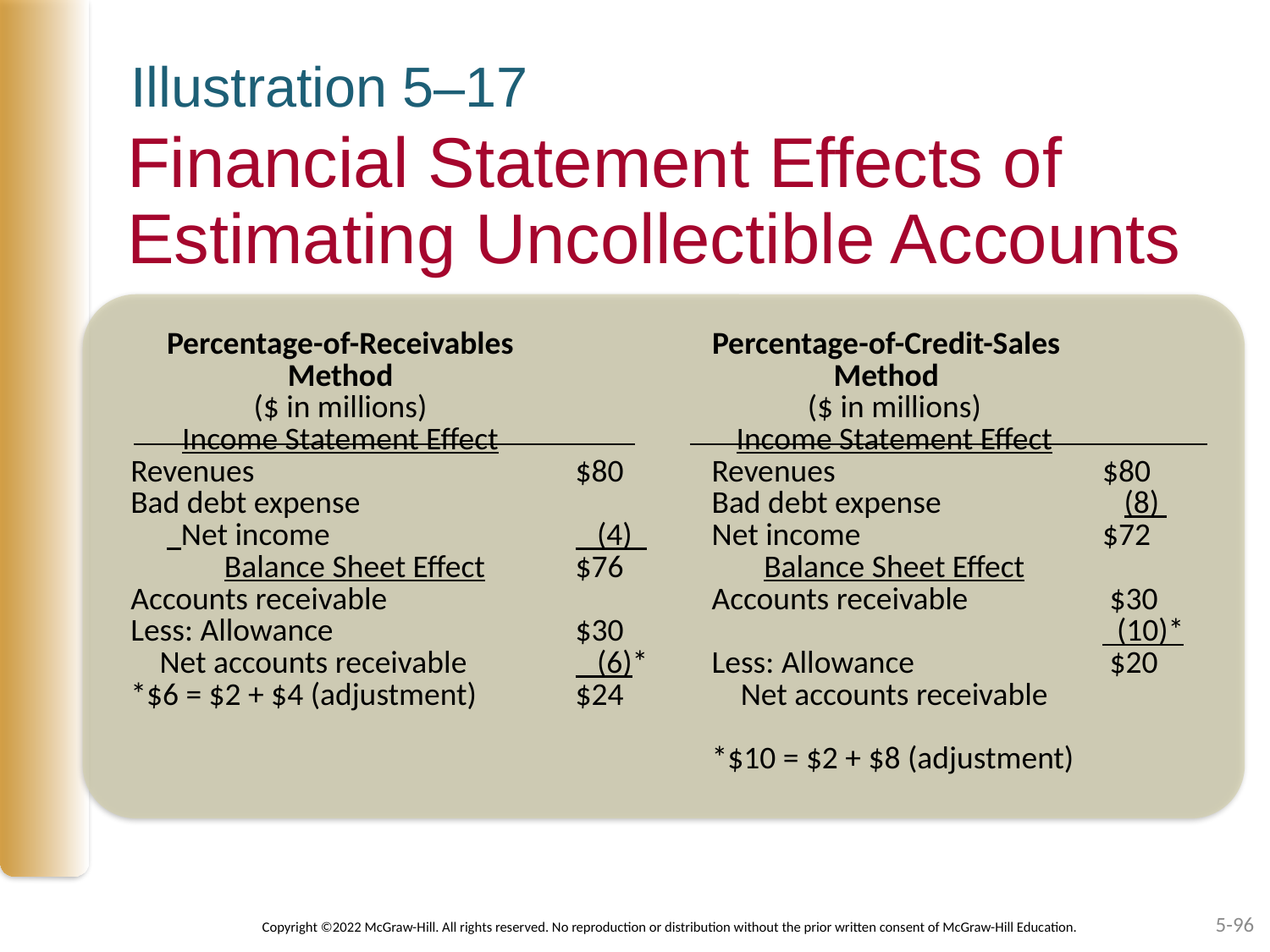

Illustration 5–17
# Financial Statement Effects of Estimating Uncollectible Accounts

| Percentage-of-Receivables Method ($ in millions) Income Statement Effect Revenues Bad debt expense Net income Balance Sheet Effect Accounts receivable Less: Allowance Net accounts receivable \*$6 = $2 + $4 (adjustment) | $80 (4) $76 $30 (6)\* $24 | Percentage-of-Credit-Sales Method ($ in millions) Income Statement Effect Revenues Bad debt expense Net income Balance Sheet Effect Accounts receivable Less: Allowance Net accounts receivable \*$10 = $2 + $8 (adjustment) | $80 (8) $72 $30 (10)\* $20 |
| --- | --- | --- | --- |